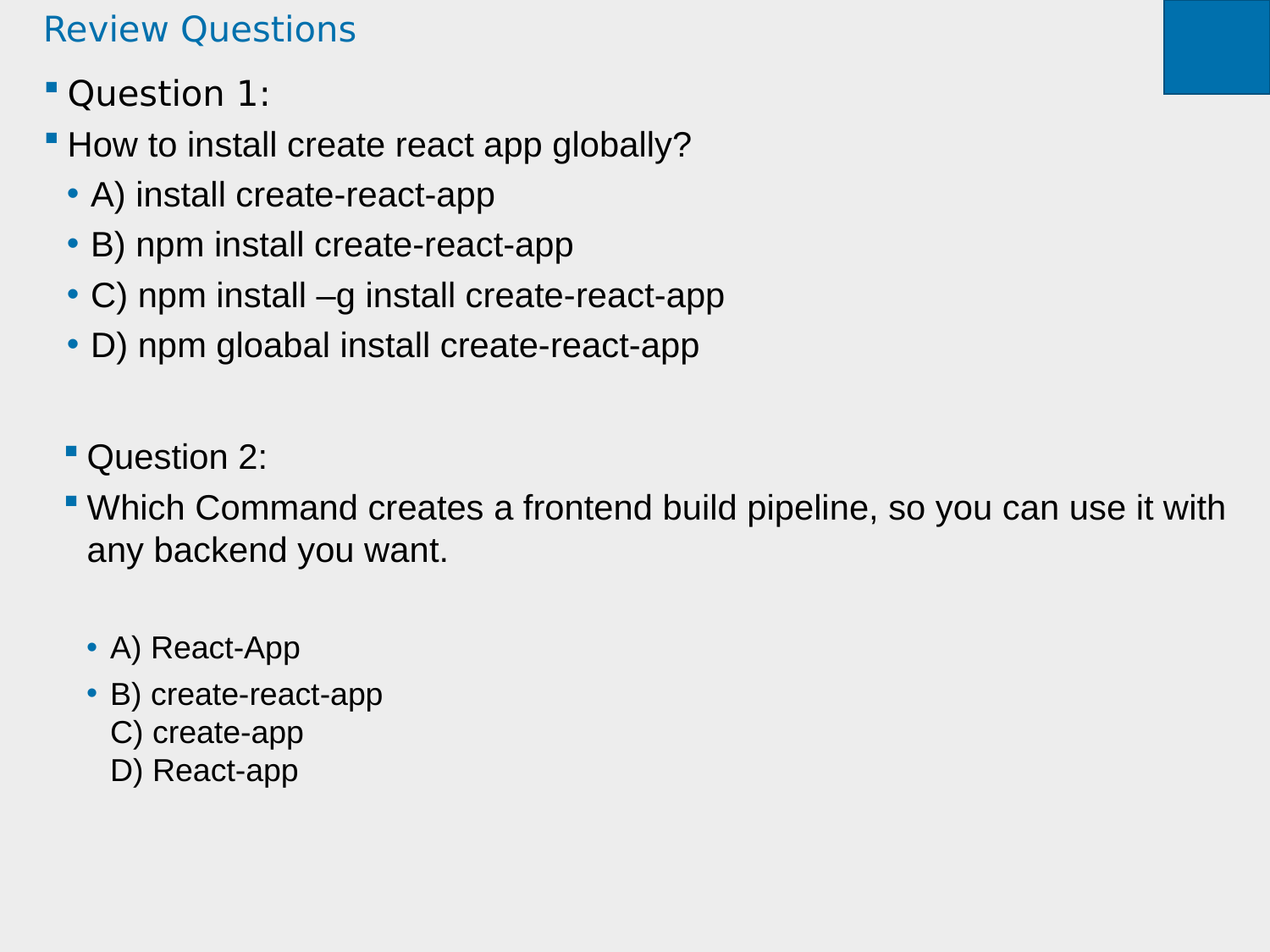

# Review Questions
Question 1:
How to install create react app globally?
A) install create-react-app
B) npm install create-react-app
C) npm install –g install create-react-app
D) npm gloabal install create-react-app

Question 2:
Which Command creates a frontend build pipeline, so you can use it with any backend you want.

A) React-App
B) create-react-app
C) create-app
D) React-app